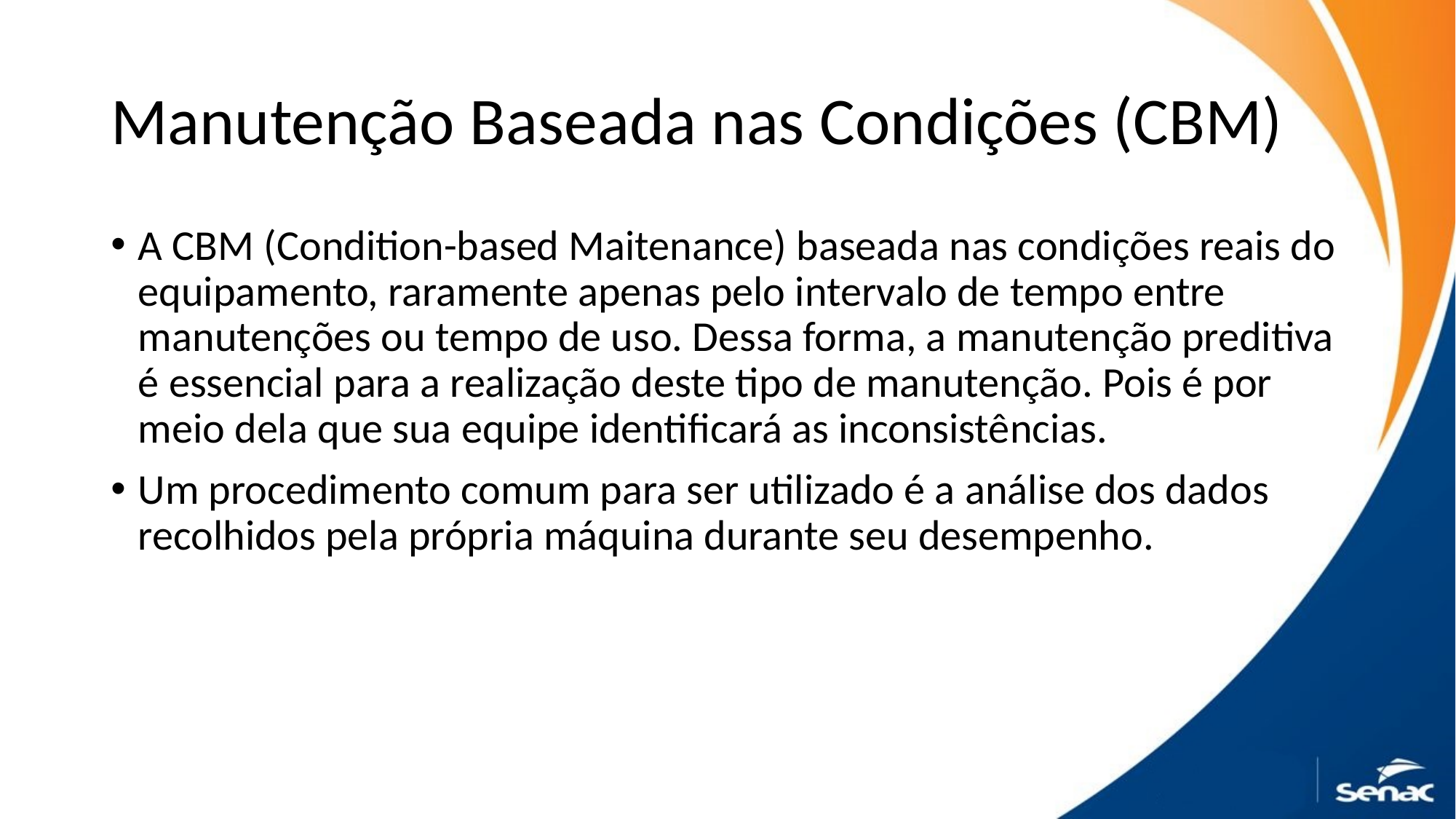

# Manutenção Baseada nas Condições (CBM)
A CBM (Condition-based Maitenance) baseada nas condições reais do equipamento, raramente apenas pelo intervalo de tempo entre manutenções ou tempo de uso. Dessa forma, a manutenção preditiva é essencial para a realização deste tipo de manutenção. Pois é por meio dela que sua equipe identificará as inconsistências.
Um procedimento comum para ser utilizado é a análise dos dados recolhidos pela própria máquina durante seu desempenho.